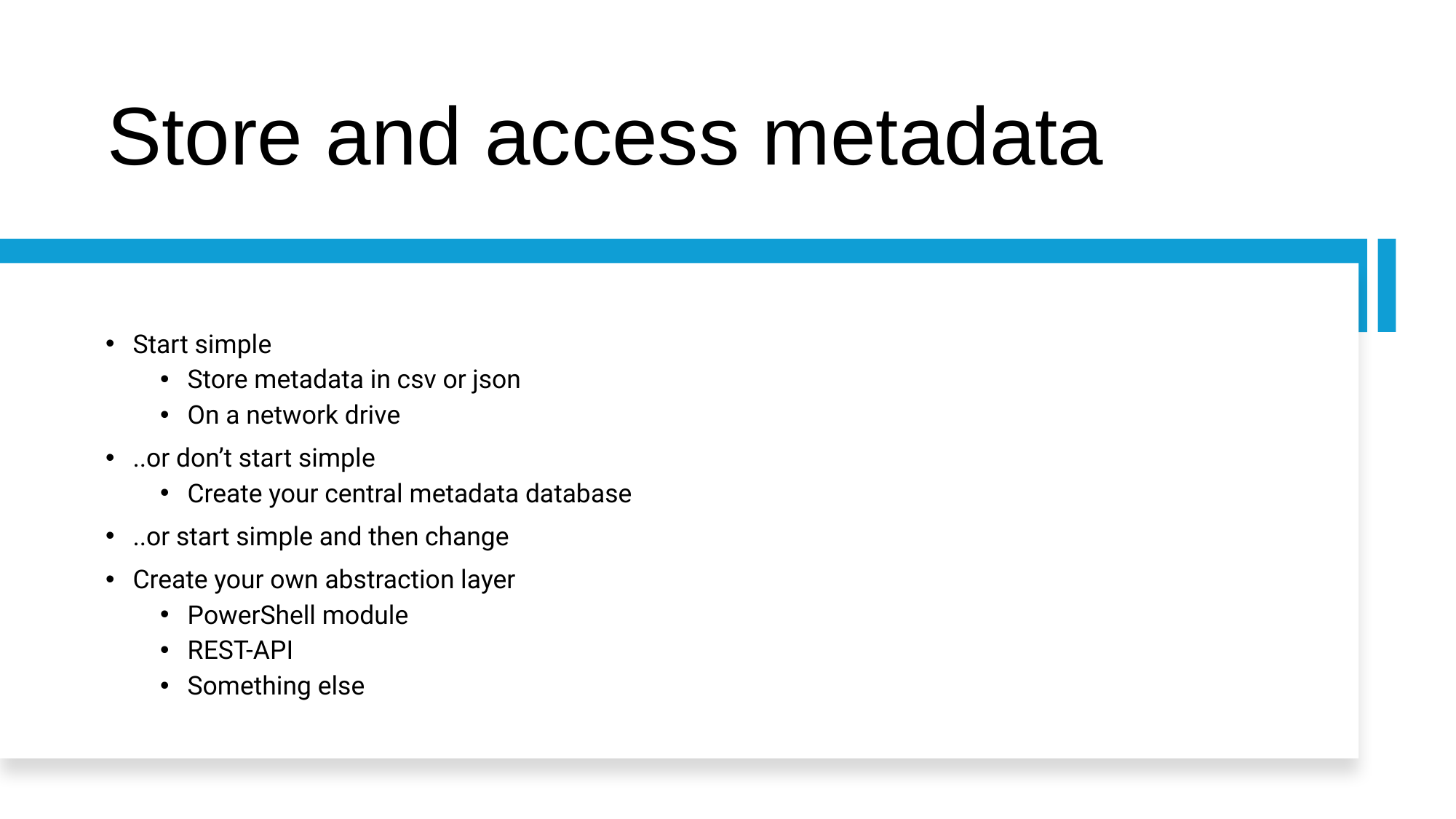

# Store and access metadata

Start simple
Store metadata in csv or json
On a network drive
..or don’t start simple
Create your central metadata database
..or start simple and then change
Create your own abstraction layer
PowerShell module
REST-API
Something else